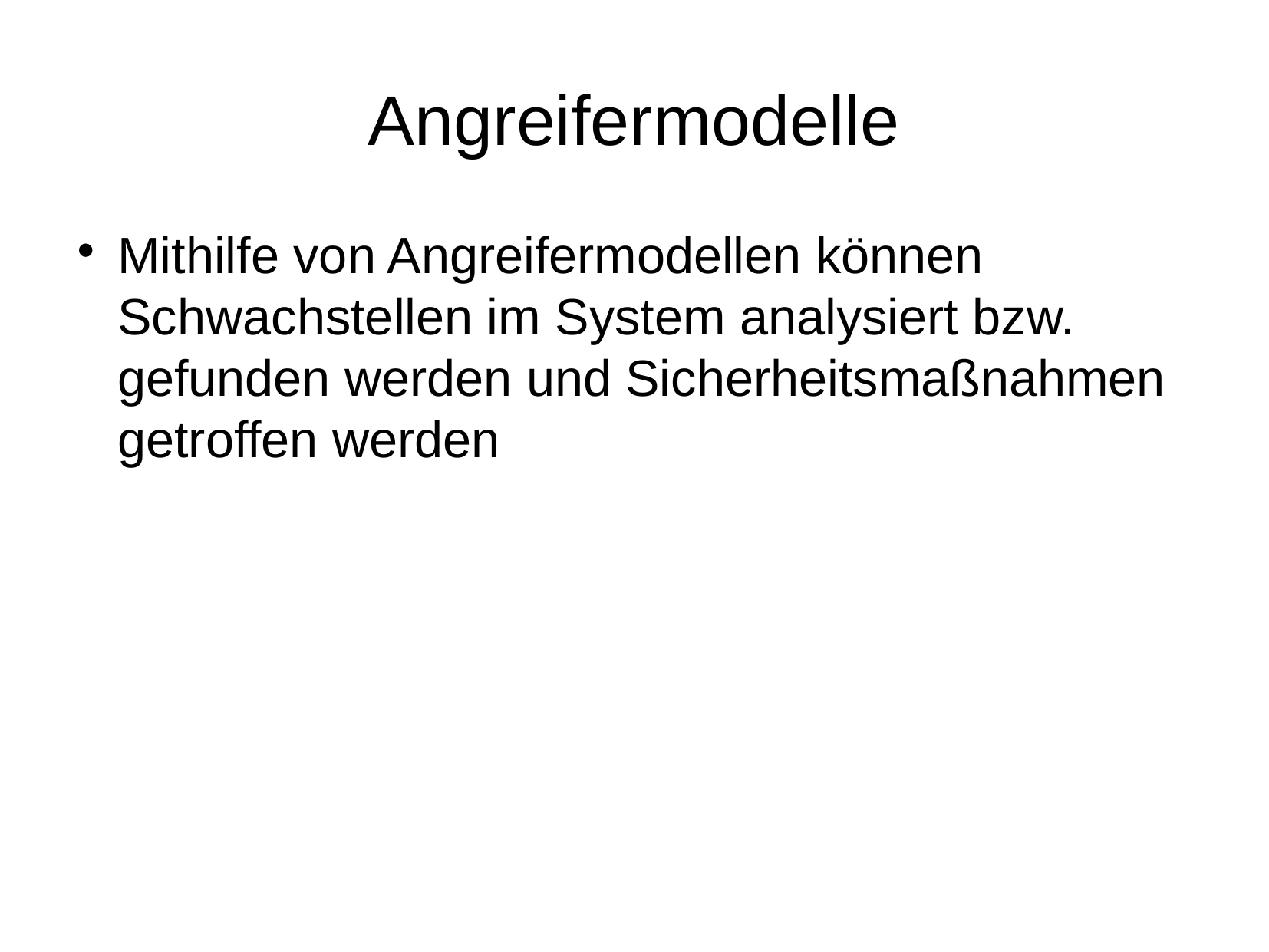

Angreifermodelle
Mithilfe von Angreifermodellen können Schwachstellen im System analysiert bzw. gefunden werden und Sicherheitsmaßnahmen getroffen werden